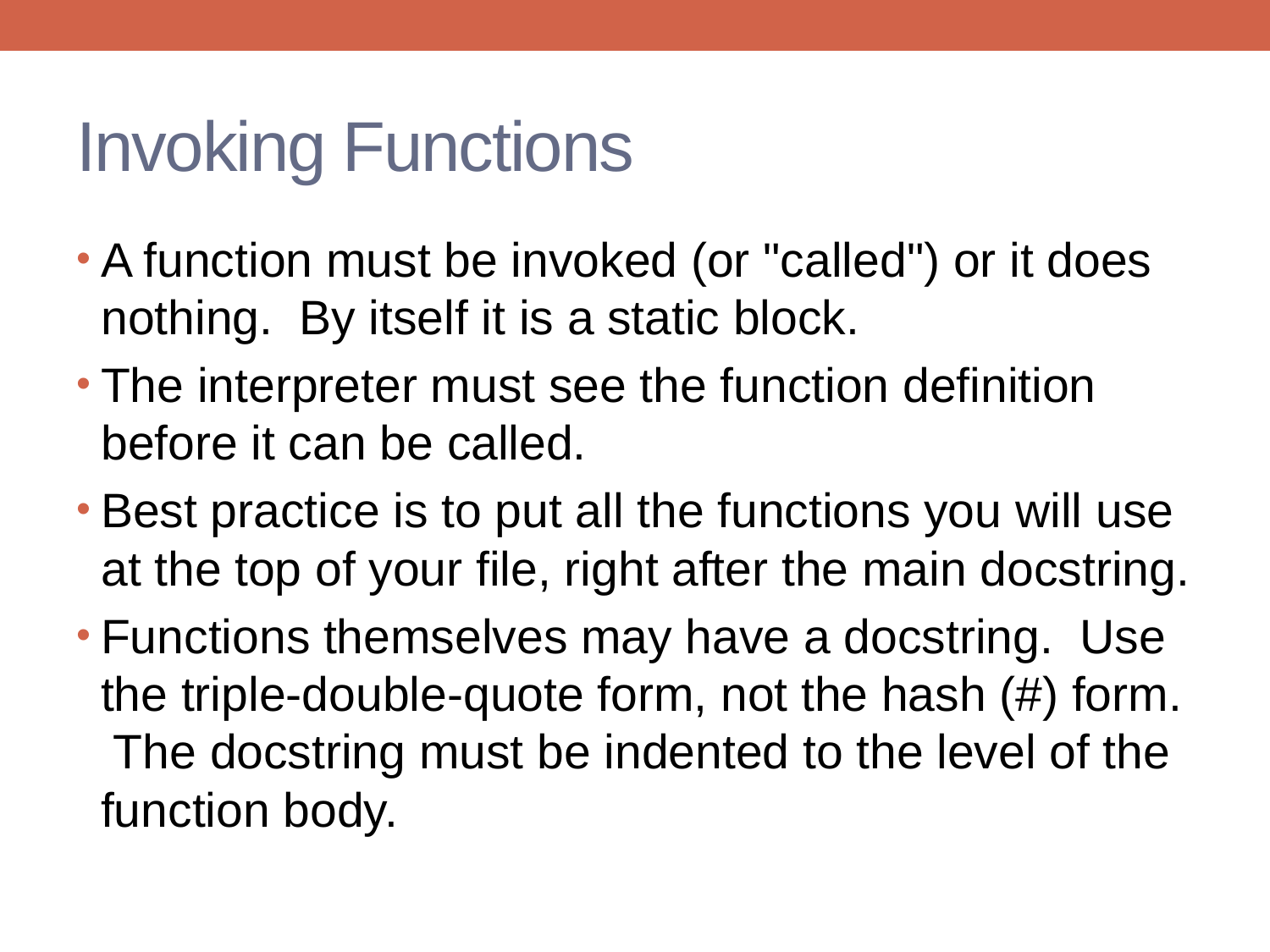

# Invoking Functions
A function must be invoked (or "called") or it does nothing.  By itself it is a static block.
The interpreter must see the function definition before it can be called.
Best practice is to put all the functions you will use at the top of your file, right after the main docstring.
Functions themselves may have a docstring.  Use the triple-double-quote form, not the hash (#) form.  The docstring must be indented to the level of the function body.